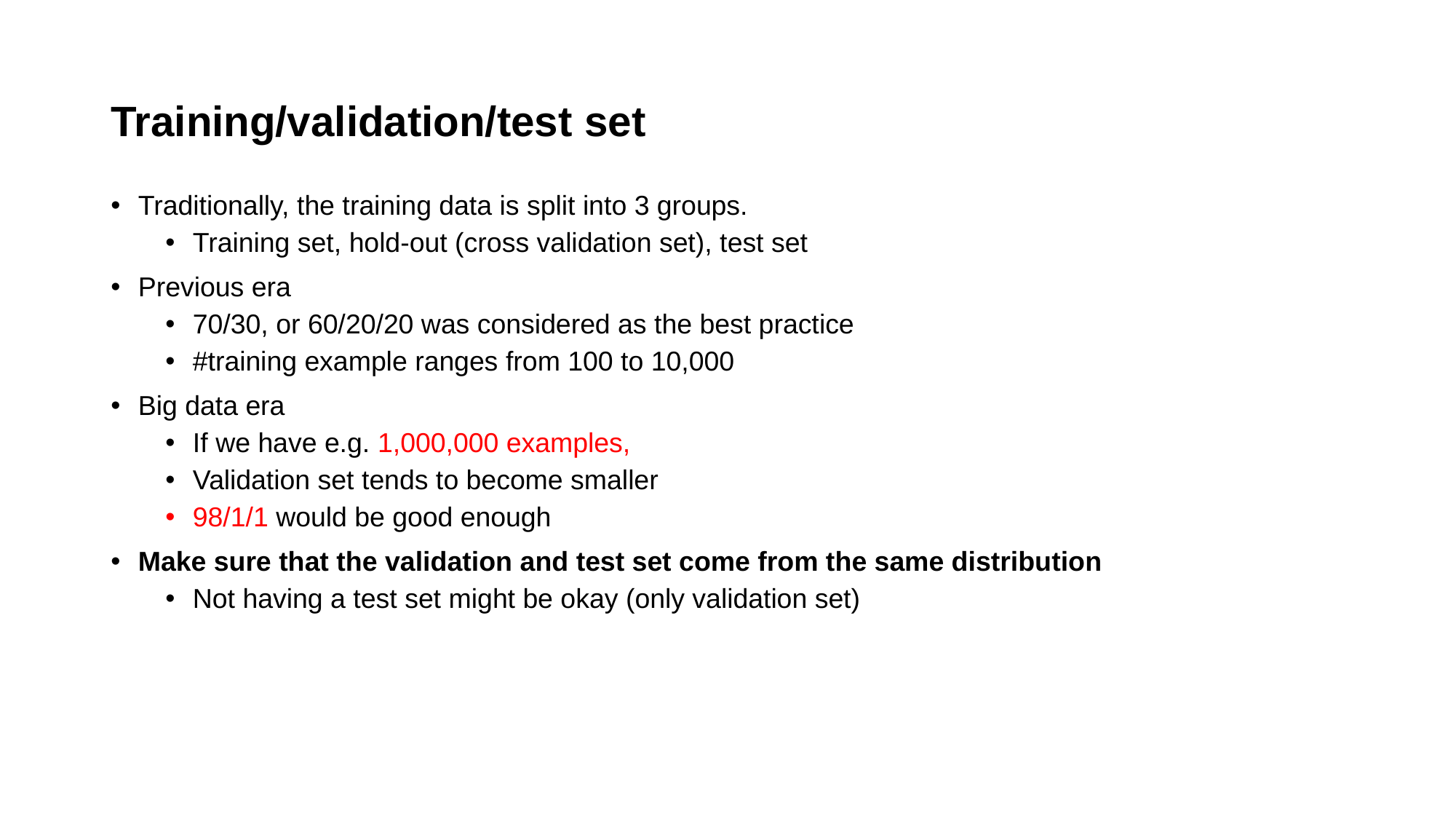

# Training/validation/test set
Traditionally, the training data is split into 3 groups.
Training set, hold-out (cross validation set), test set
Previous era
70/30, or 60/20/20 was considered as the best practice
#training example ranges from 100 to 10,000
Big data era
If we have e.g. 1,000,000 examples,
Validation set tends to become smaller
98/1/1 would be good enough
Make sure that the validation and test set come from the same distribution
Not having a test set might be okay (only validation set)